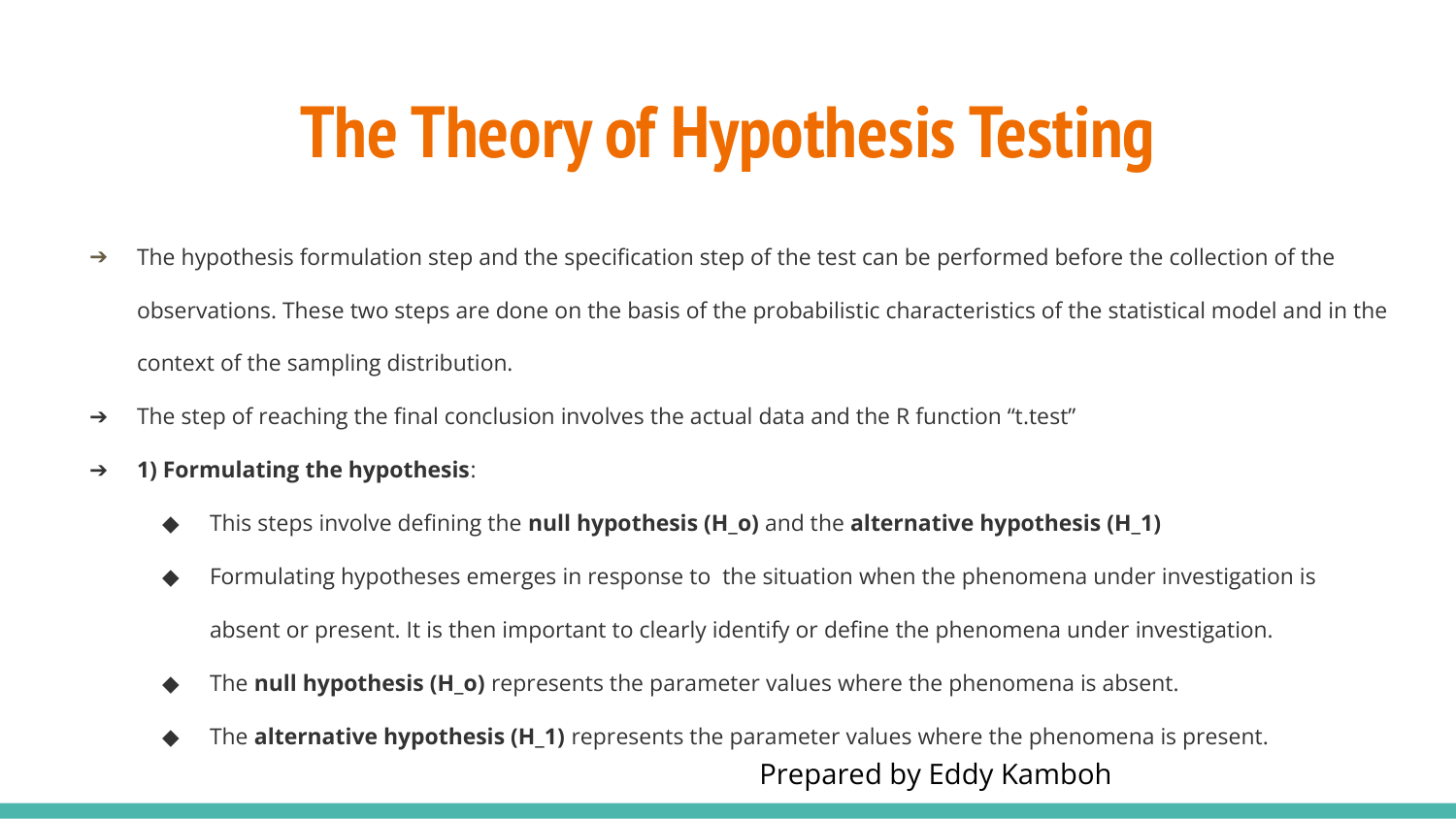

# The Theory of Hypothesis Testing
The hypothesis formulation step and the specification step of the test can be performed before the collection of the observations. These two steps are done on the basis of the probabilistic characteristics of the statistical model and in the context of the sampling distribution.
The step of reaching the final conclusion involves the actual data and the R function “t.test”
1) Formulating the hypothesis:
This steps involve defining the null hypothesis (H_o) and the alternative hypothesis (H_1)
Formulating hypotheses emerges in response to  the situation when the phenomena under investigation is absent or present. It is then important to clearly identify or define the phenomena under investigation.
The null hypothesis (H_o) represents the parameter values where the phenomena is absent.
The alternative hypothesis (H_1) represents the parameter values where the phenomena is present.